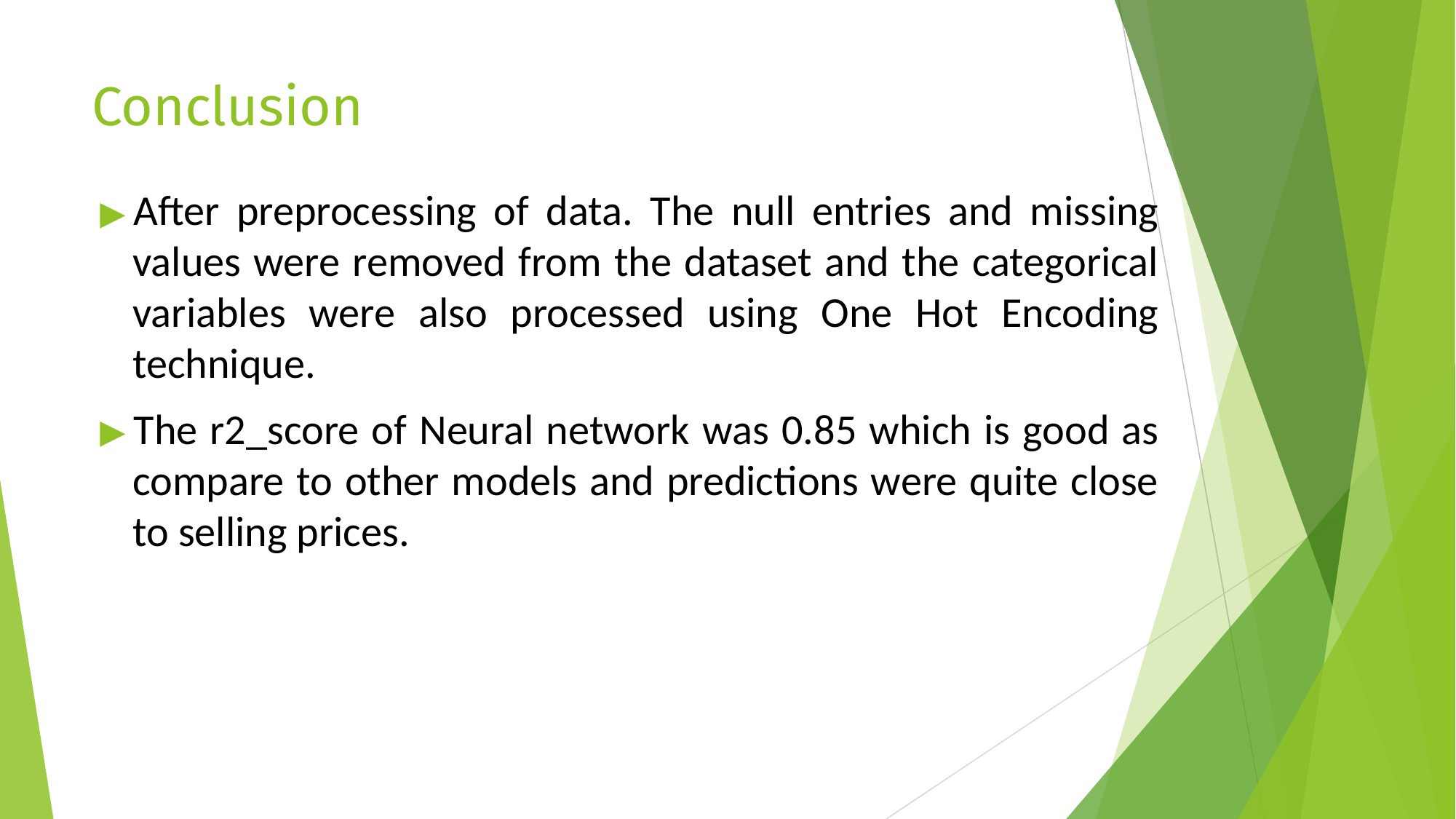

# Conclusion
After preprocessing of data. The null entries and missing values were removed from the dataset and the categorical variables were also processed using One Hot Encoding technique.
The r2_score of Neural network was 0.85 which is good as compare to other models and predictions were quite close to selling prices.